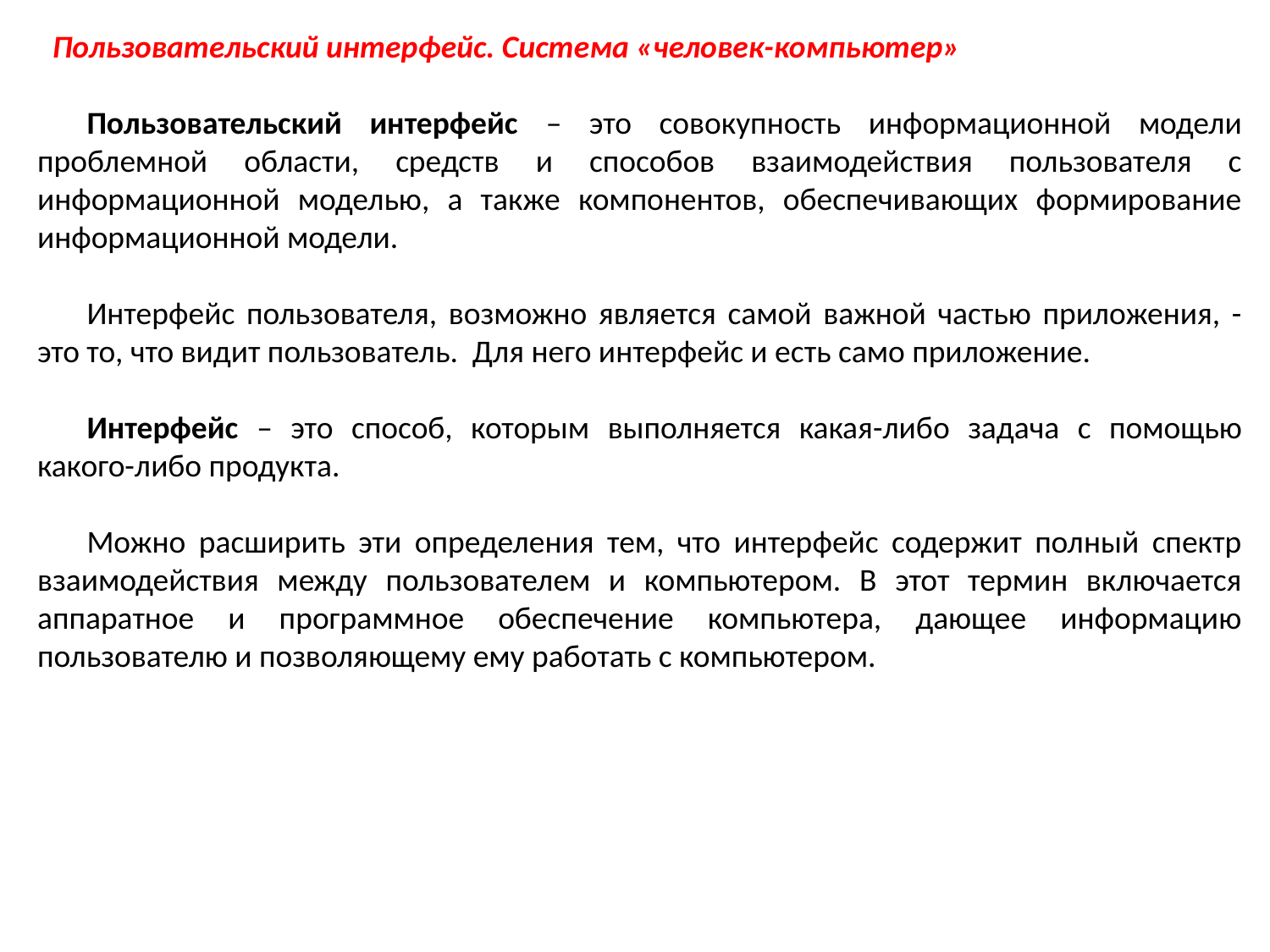

Пользовательский интерфейс. Система «человек-компьютер»
Пользовательский интерфейс – это совокупность информационной модели проблемной области, средств и способов взаимодействия пользователя с информационной моделью, а также компонентов, обеспечивающих формирование информационной модели.

Интерфейс пользователя, возможно является самой важной частью приложения, - это то, что видит пользователь.  Для него интерфейс и есть само приложение.

Интерфейс – это способ, которым выполняется какая-либо задача с помощью какого-либо продукта.

Можно расширить эти определения тем, что интерфейс содержит полный спектр взаимодействия между пользователем и компьютером. В этот термин включается аппаратное и программное обеспечение компьютера, дающее информацию пользователю и позволяющему ему работать с компьютером.